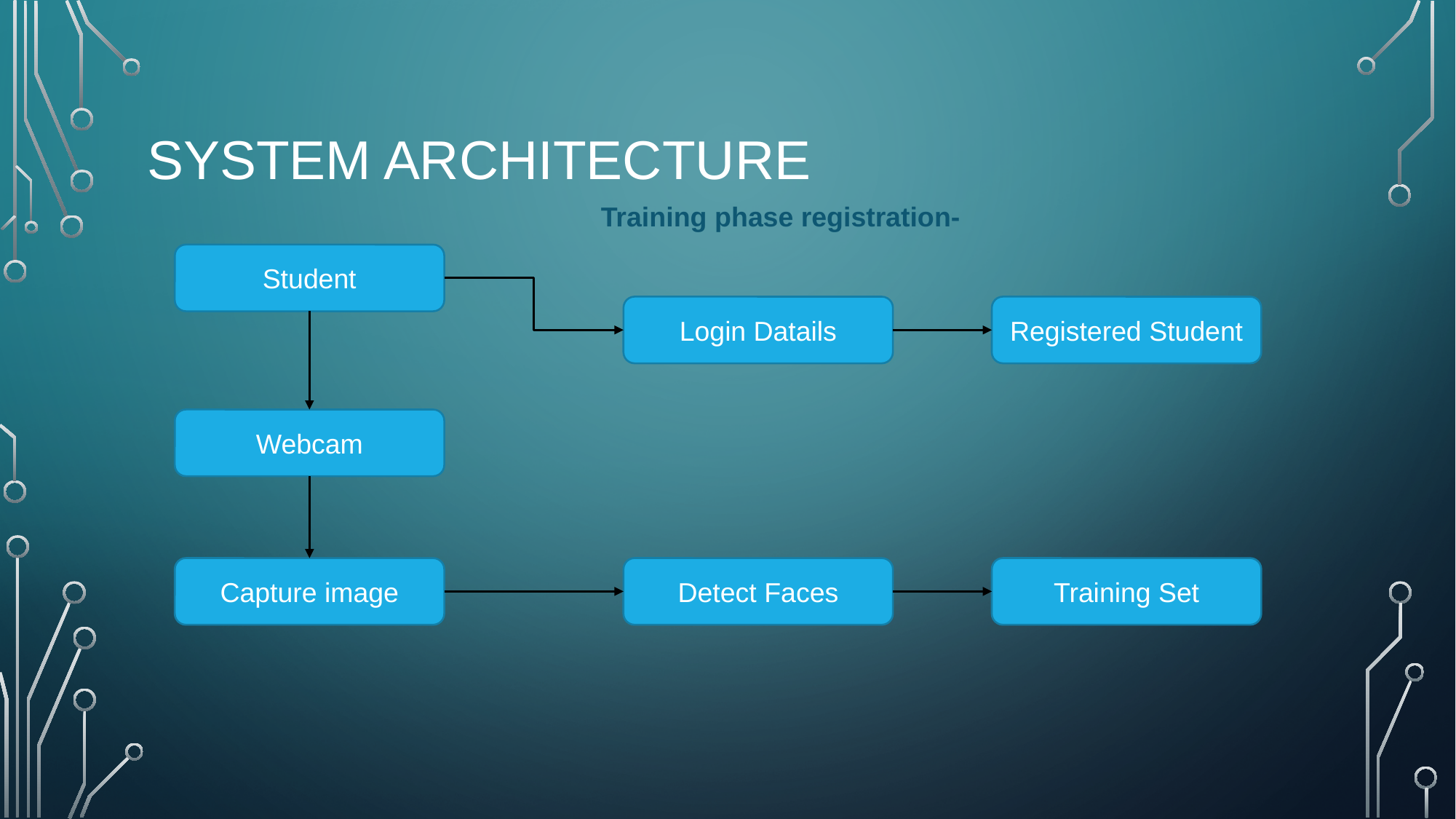

# System Architecture
Training phase registration-
Student
Registered Student
Login Datails
Webcam
Training Set
Detect Faces
Capture image